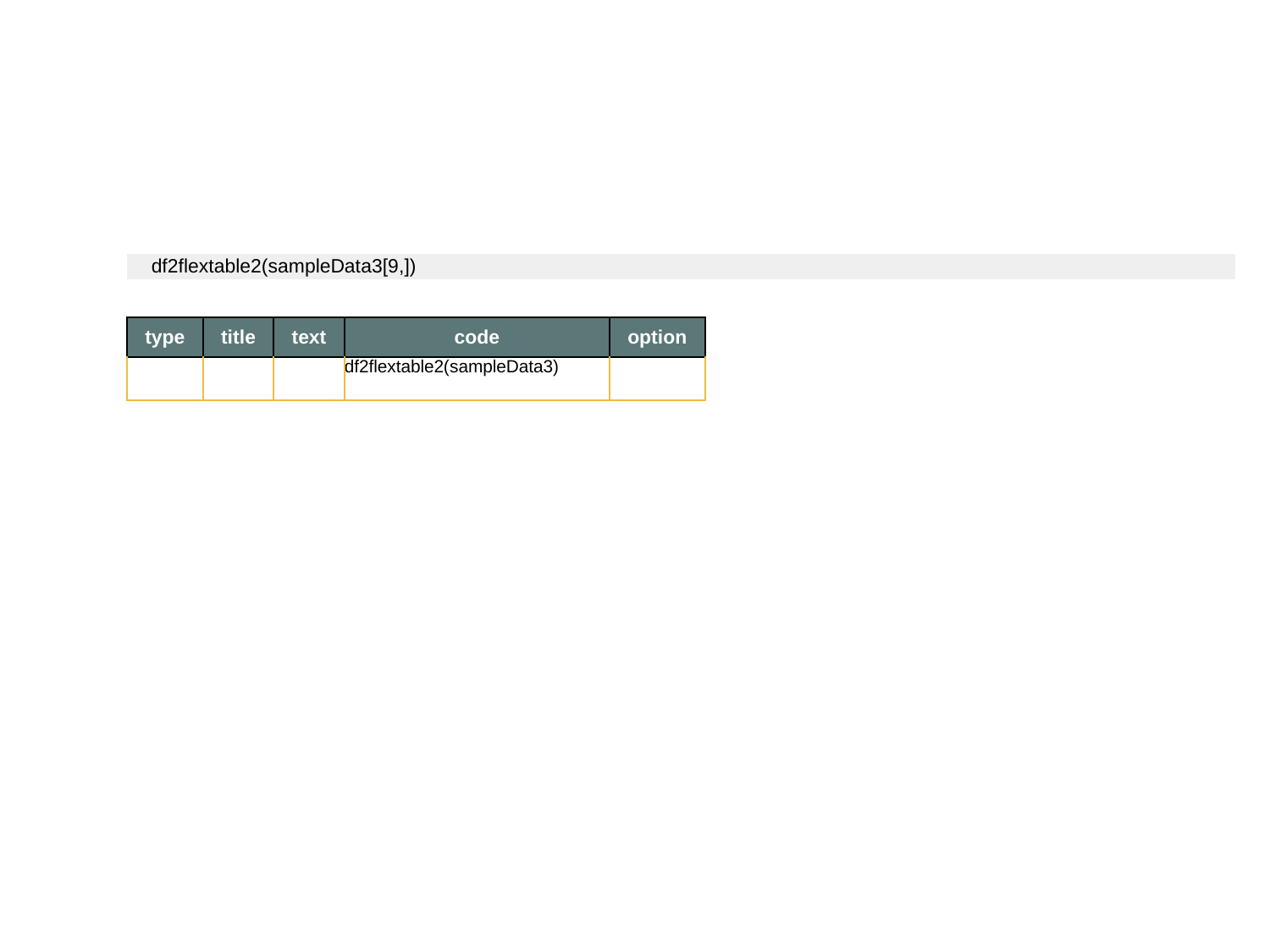

#
|  | df2flextable2(sampleData3[9,]) |
| --- | --- |
| type | title | text | code | option |
| --- | --- | --- | --- | --- |
|  |  |  | df2flextable2(sampleData3) |  |